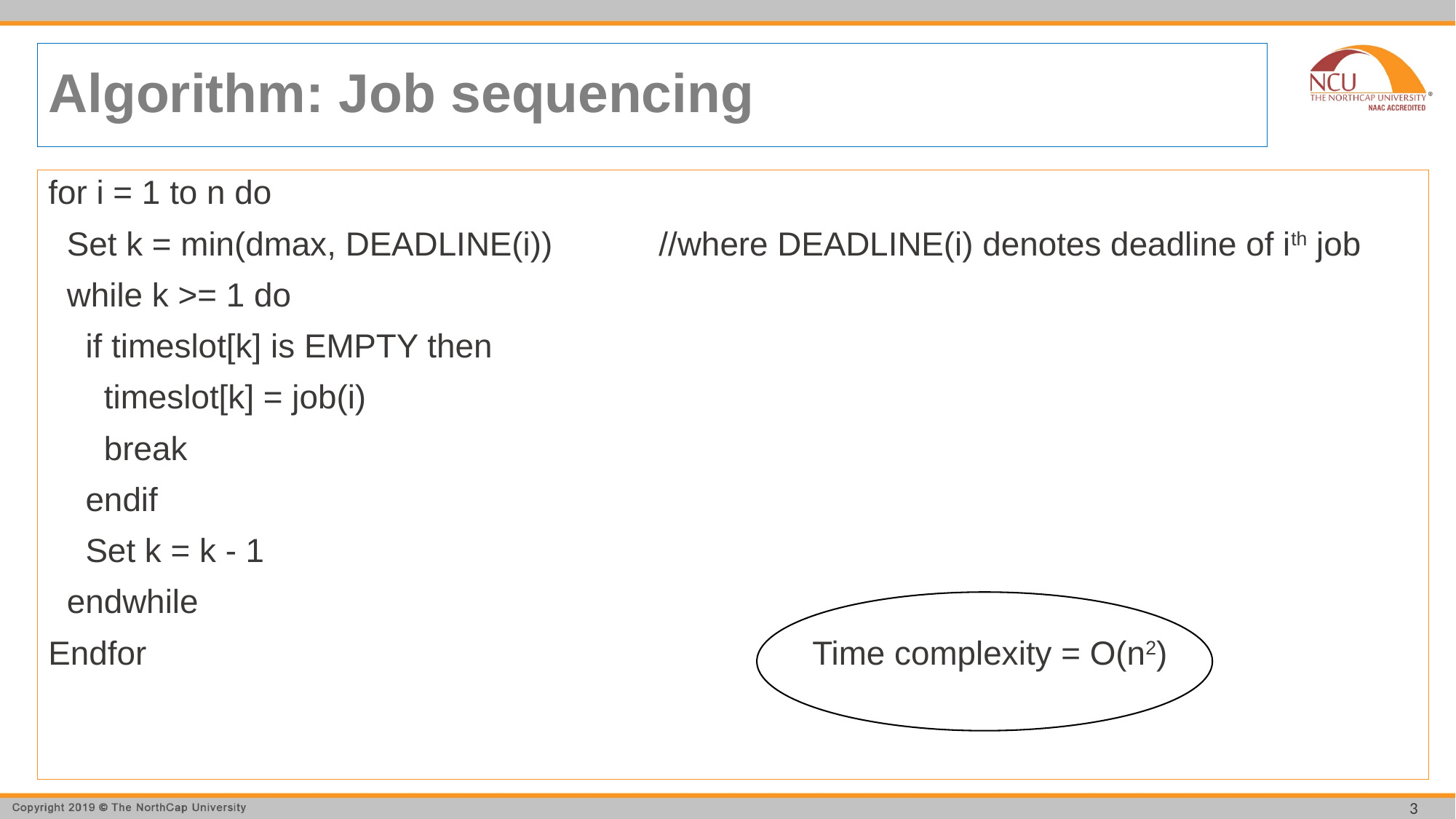

# Algorithm: Job sequencing
for i = 1 to n do
  Set k = min(dmax, DEADLINE(i))  	       //where DEADLINE(i) denotes deadline of ith job
  while k >= 1 do
    if timeslot[k] is EMPTY then
      timeslot[k] = job(i)
      break
    endif
    Set k = k - 1
  endwhile
Endfor							Time complexity = O(n2)

3